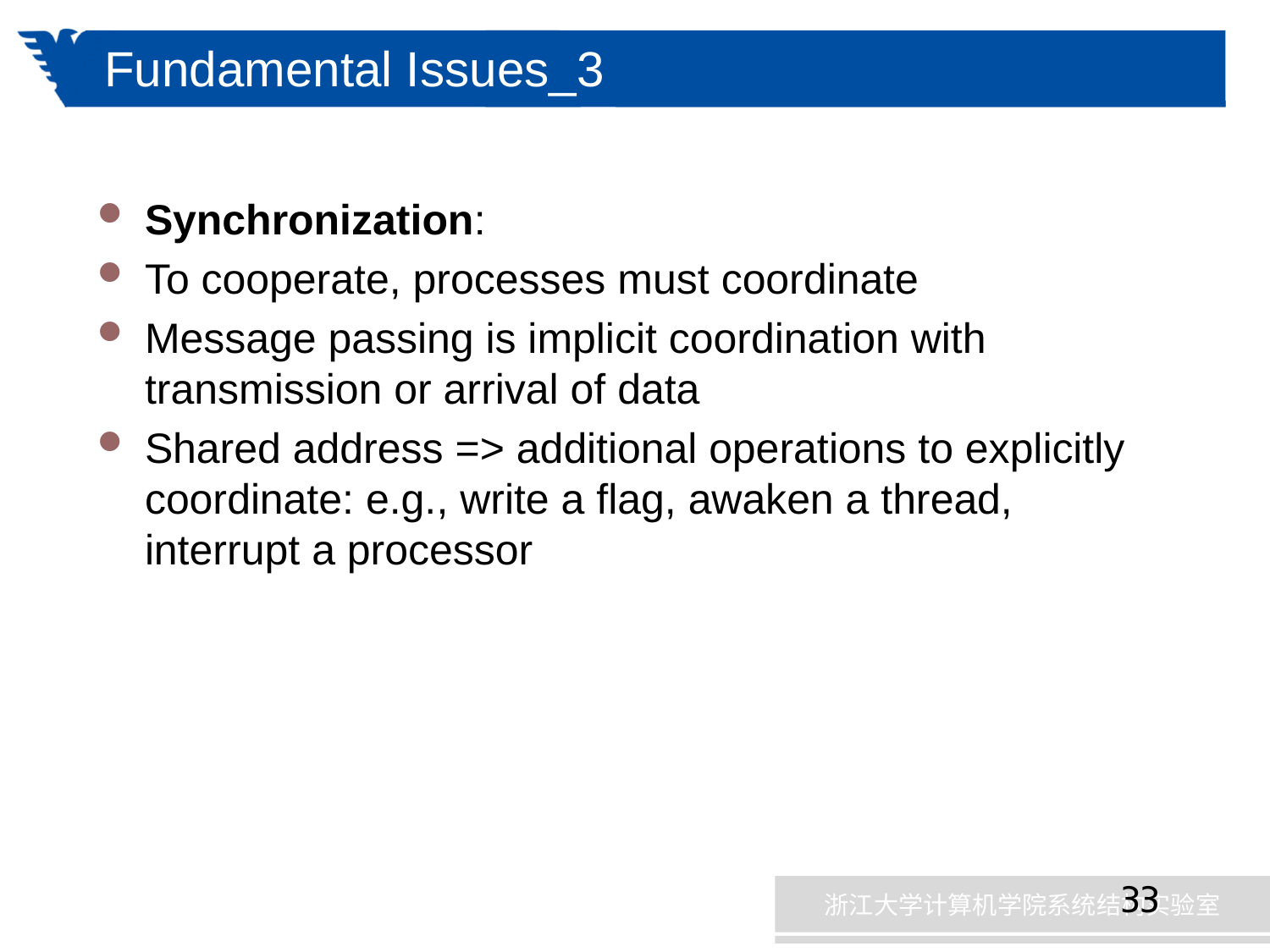

# Fundamental Issues_3
Synchronization:
To cooperate, processes must coordinate
Message passing is implicit coordination with transmission or arrival of data
Shared address => additional operations to explicitly coordinate: e.g., write a flag, awaken a thread, interrupt a processor